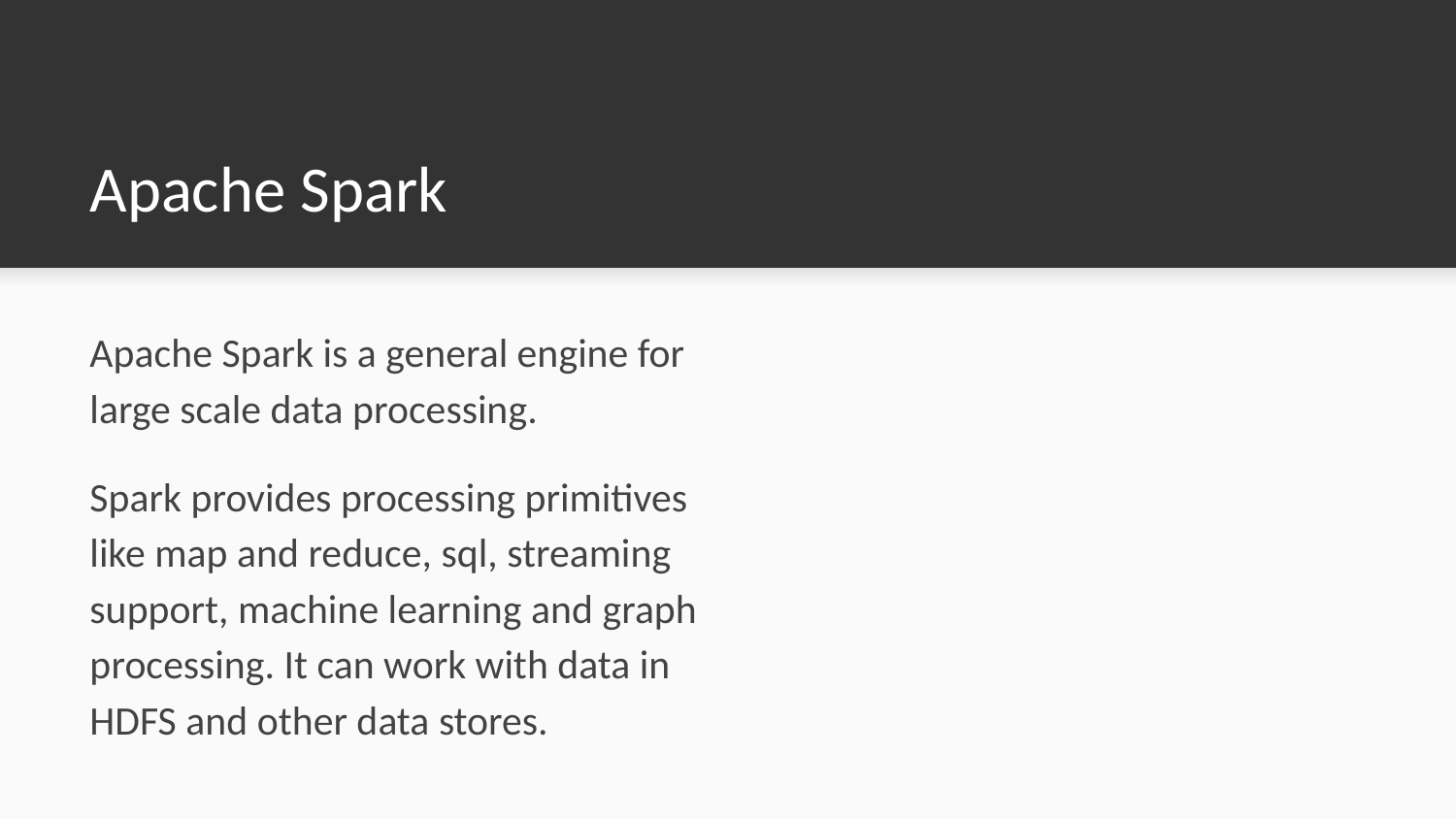

# Apache Spark
Apache Spark is a general engine for large scale data processing.
Spark provides processing primitives like map and reduce, sql, streaming support, machine learning and graph processing. It can work with data in HDFS and other data stores.